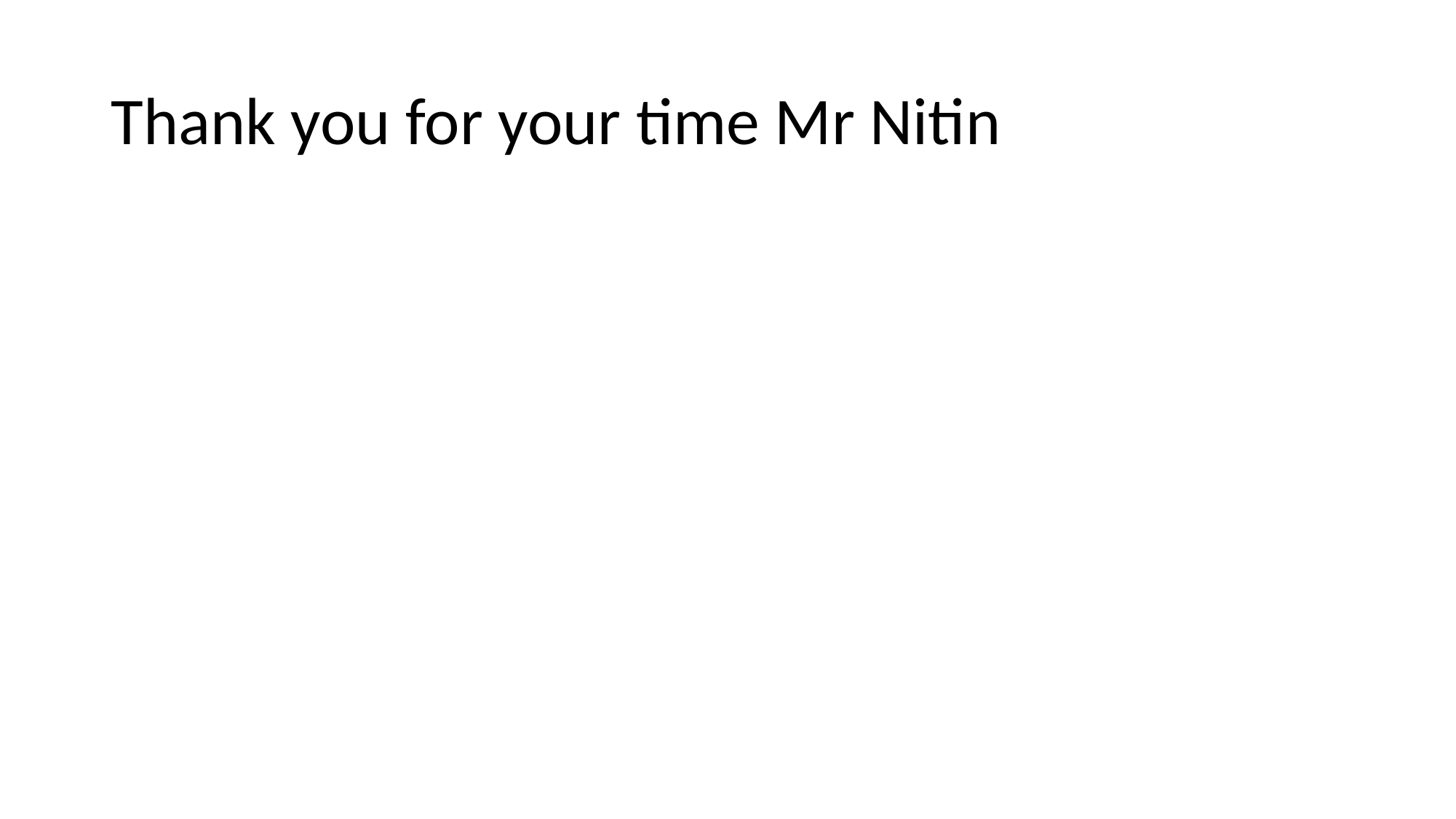

# Thank you for your time Mr Nitin